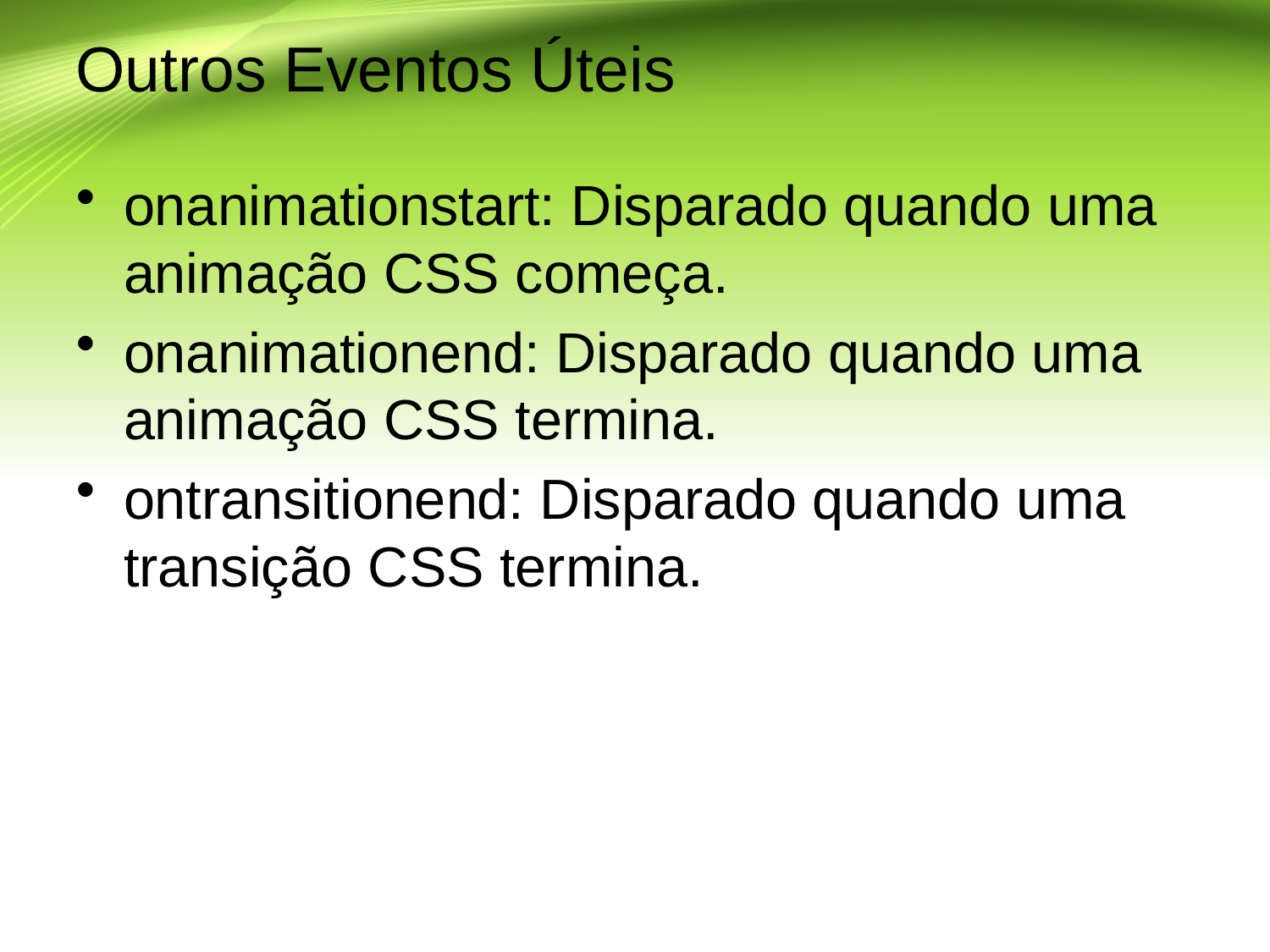

# Outros Eventos Úteis
onanimationstart: Disparado quando uma animação CSS começa.
onanimationend: Disparado quando uma animação CSS termina.
ontransitionend: Disparado quando uma transição CSS termina.